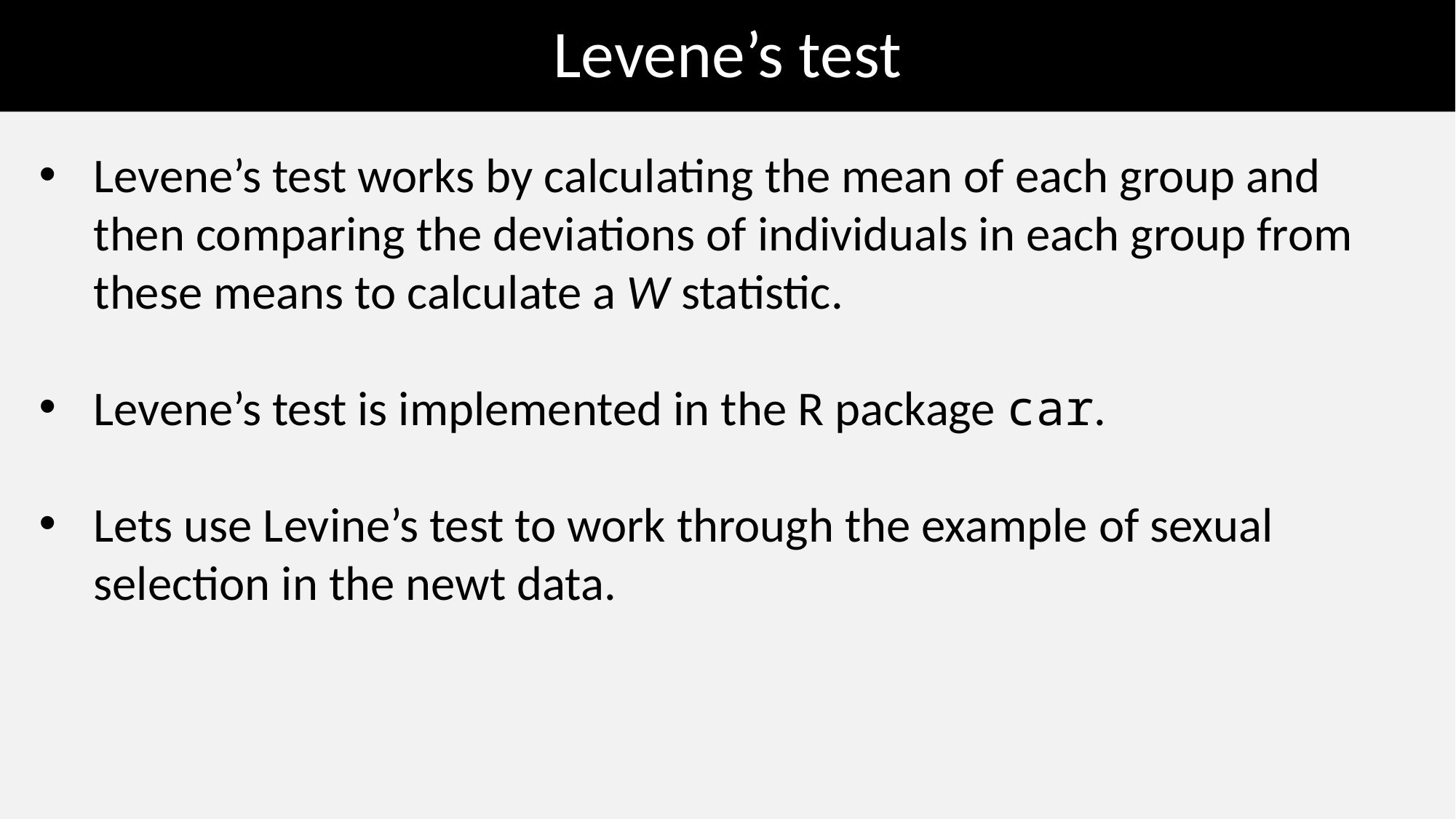

# Levene’s test
Levene’s test works by calculating the mean of each group and then comparing the deviations of individuals in each group from these means to calculate a W statistic.

Levene’s test is implemented in the R package car.

Lets use Levine’s test to work through the example of sexual selection in the newt data.